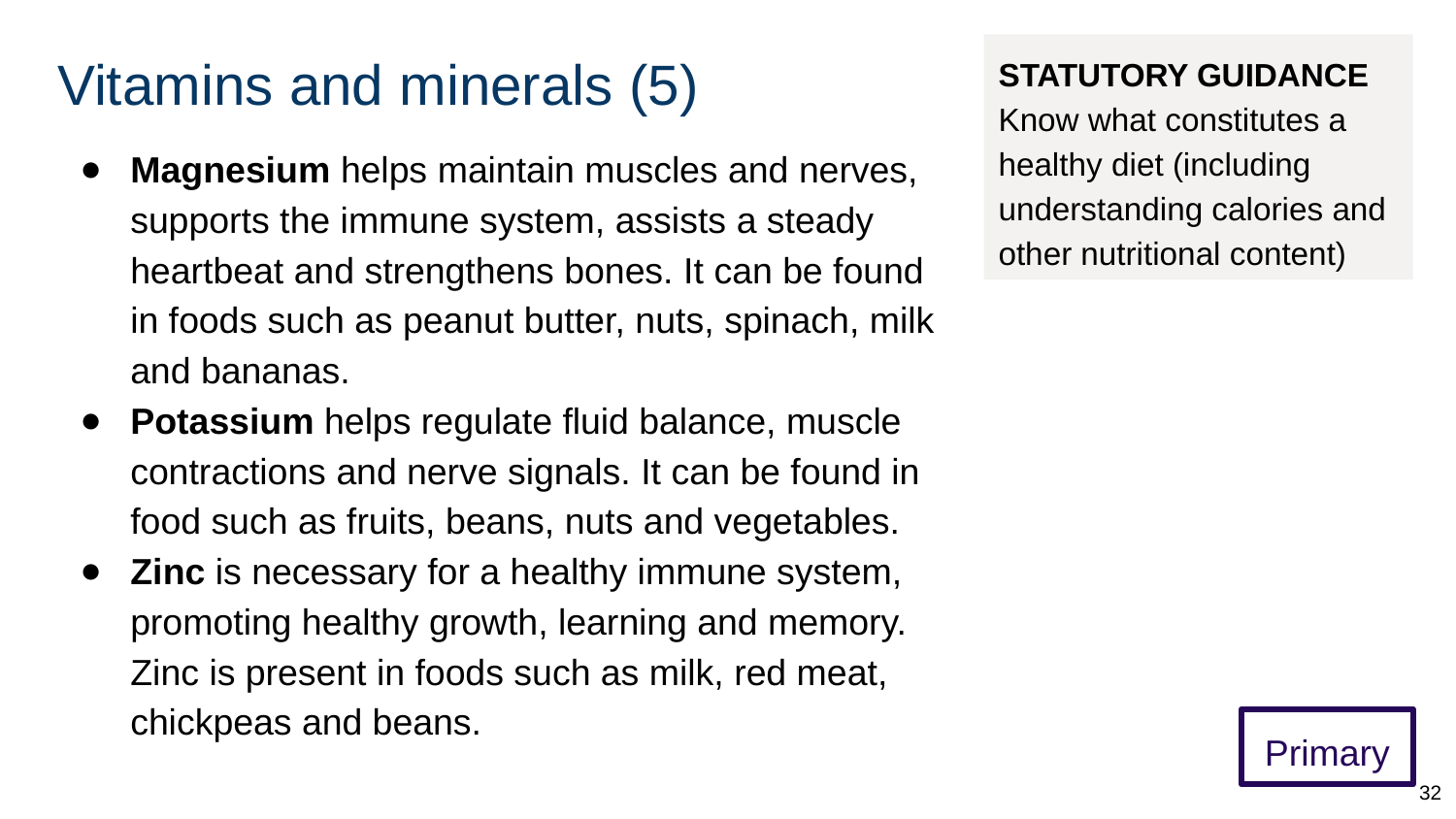

# Vitamins and minerals (5)

STATUTORY GUIDANCE
Know what constitutes a healthy diet (including understanding calories and other nutritional content)

Magnesium helps maintain muscles and nerves, supports the immune system, assists a steady heartbeat and strengthens bones. It can be found in foods such as peanut butter, nuts, spinach, milk and bananas.
Potassium helps regulate fluid balance, muscle contractions and nerve signals. It can be found in food such as fruits, beans, nuts and vegetables.
Zinc is necessary for a healthy immune system, promoting healthy growth, learning and memory. Zinc is present in foods such as milk, red meat, chickpeas and beans.
Primary
32